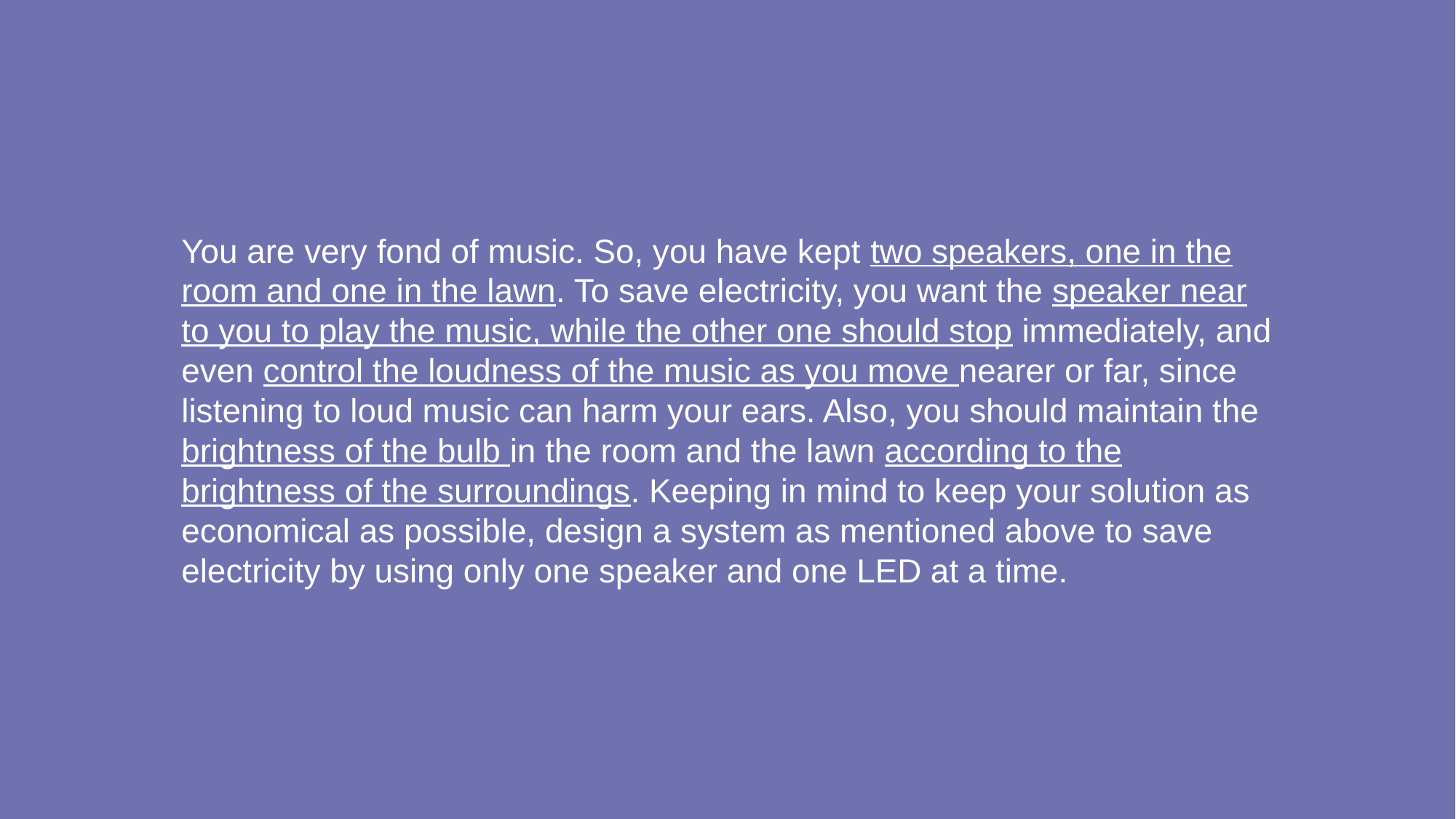

You are very fond of music. So, you have kept two speakers, one in the room and one in the lawn. To save electricity, you want the speaker near to you to play the music, while the other one should stop immediately, and even control the loudness of the music as you move nearer or far, since listening to loud music can harm your ears. Also, you should maintain the brightness of the bulb in the room and the lawn according to the brightness of the surroundings. Keeping in mind to keep your solution as economical as possible, design a system as mentioned above to save electricity by using only one speaker and one LED at a time.